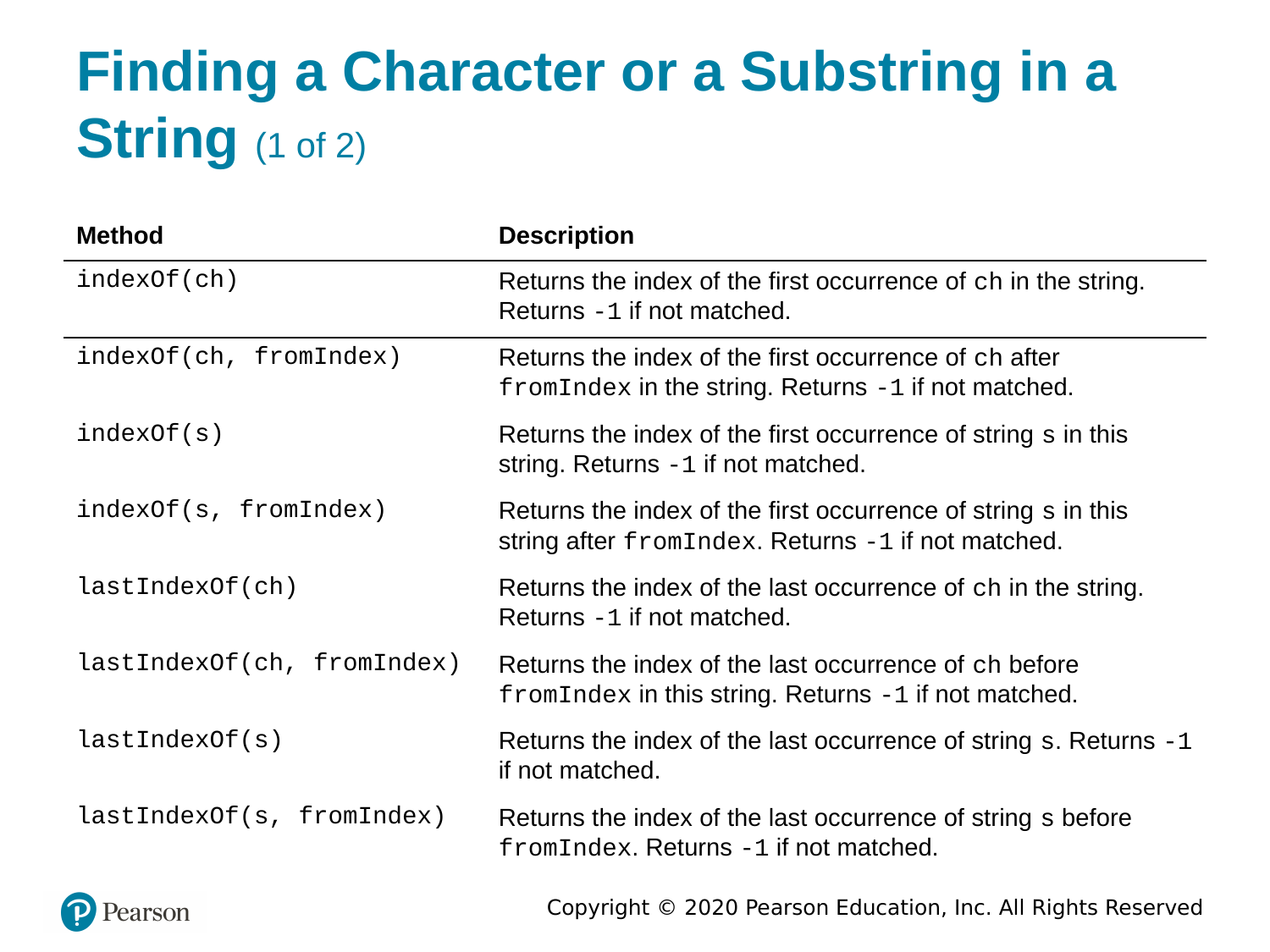

# Finding a Character or a Substring in a String (1 of 2)
| Method | Description |
| --- | --- |
| indexOf(ch) | Returns the index of the first occurrence of ch in the string. Returns -1 if not matched. |
| indexOf(ch, fromIndex) | Returns the index of the first occurrence of ch after fromIndex in the string. Returns -1 if not matched. |
| indexOf(s) | Returns the index of the first occurrence of string s in this string. Returns -1 if not matched. |
| indexOf(s, fromIndex) | Returns the index of the first occurrence of string s in this string after fromIndex. Returns -1 if not matched. |
| lastIndexOf(ch) | Returns the index of the last occurrence of ch in the string. Returns -1 if not matched. |
| lastIndexOf(ch, fromIndex) | Returns the index of the last occurrence of ch before fromIndex in this string. Returns -1 if not matched. |
| lastIndexOf(s) | Returns the index of the last occurrence of string s. Returns -1 if not matched. |
| lastIndexOf(s, fromIndex) | Returns the index of the last occurrence of string s before fromIndex. Returns -1 if not matched. |